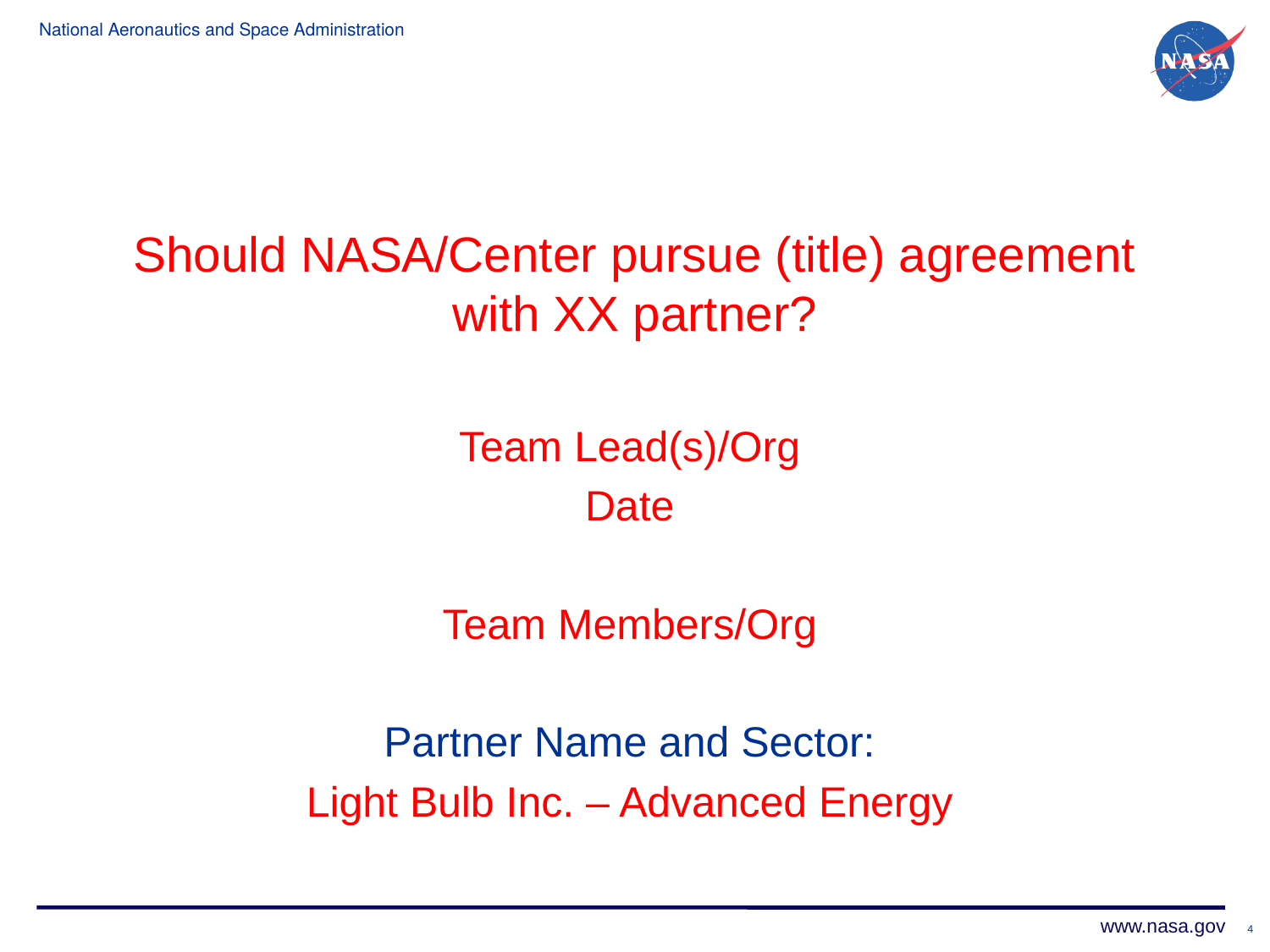

# Should NASA/Center pursue (title) agreement with XX partner?
Team Lead(s)/Org
Date

Team Members/Org

Partner Name and Sector:
Light Bulb Inc. – Advanced Energy

4